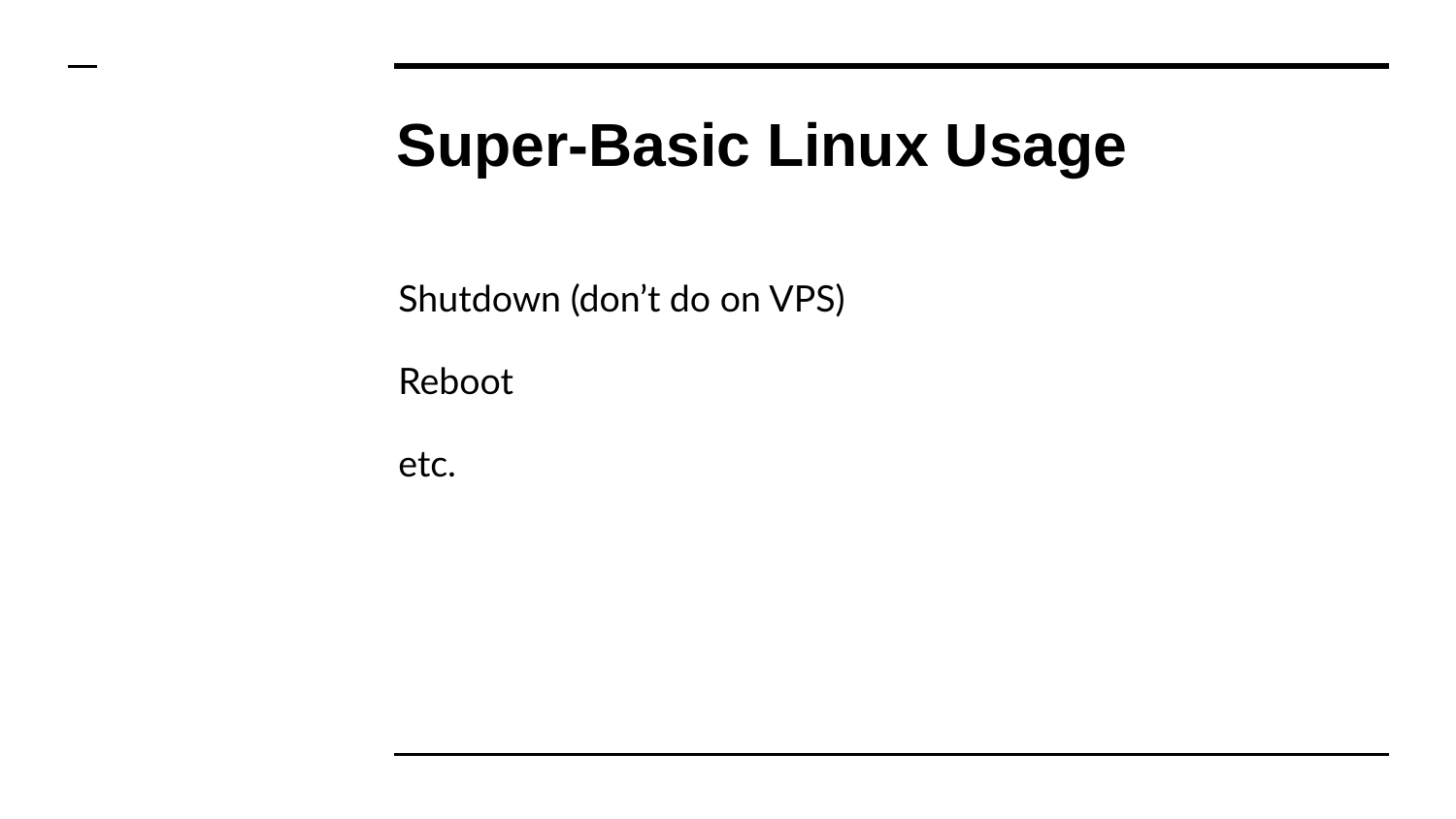

# Super-Basic Linux Usage
Shutdown (don’t do on VPS)
Reboot
etc.